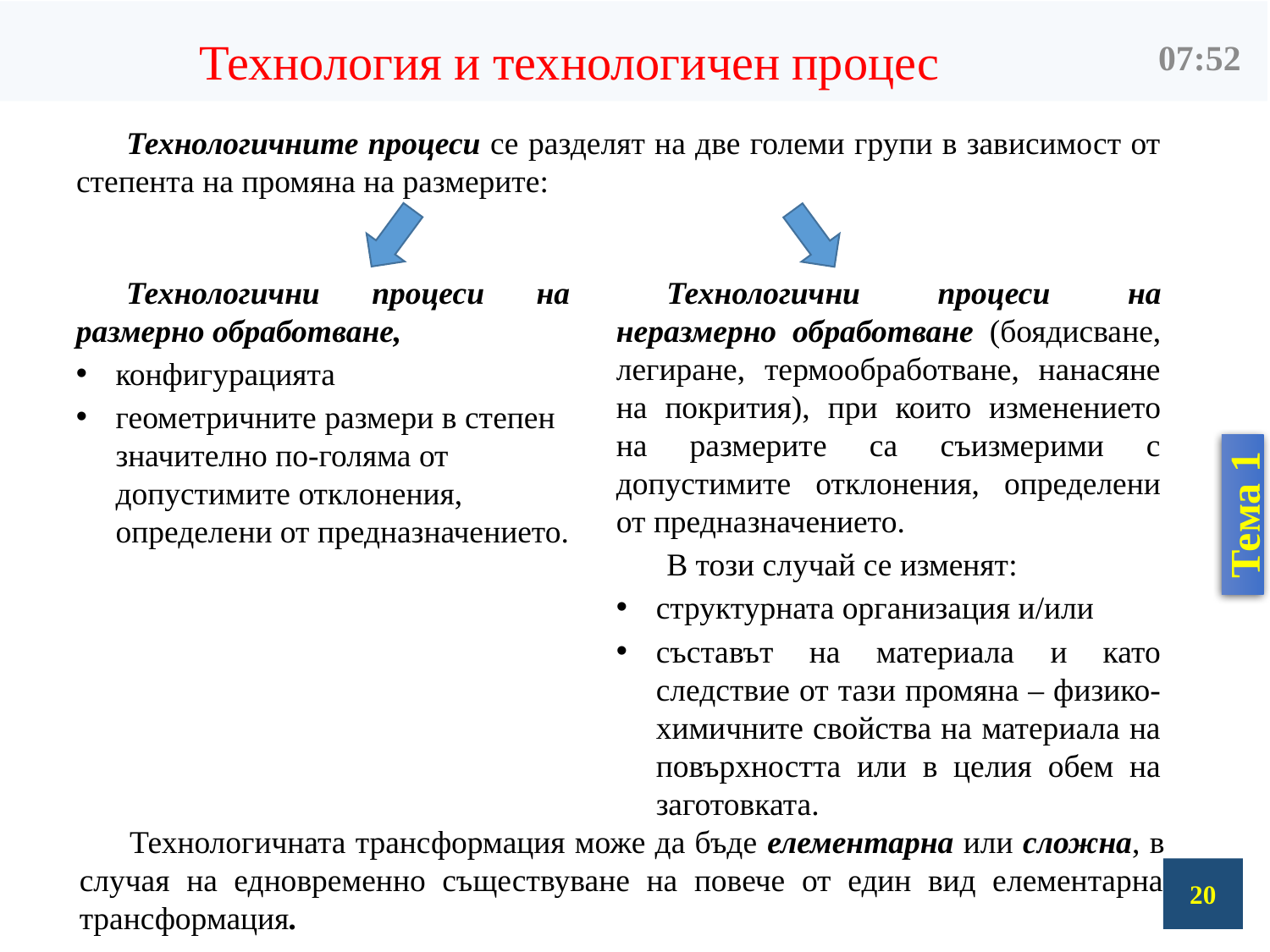

07:52
# Технология и технологичен процес
Технологичните процеси се разделят на две големи групи в зависимост от степента на промяна на размерите:

Технологични процеси на размерно обработване,
конфигурацията
геометричните размери в степен значително по-голяма от допустимите отклонения, определени от предназначението.
Технологични процеси на неразмерно обработване (боядисване, легиране, термообработване, нанасяне на покрития), при които изменението на размерите са съизмерими с допустимите отклонения, определени от предназначението.
В този случай се изменят:
структурната организация и/или
съставът на материала и като следствие от тази промяна – физико-химичните свойства на материала на повърхността или в целия обем на заготовката.
Технологичната трансформация може да бъде елементарна или сложна, в случая на едновременно съществуване на повече от един вид елементарна трансформация.
20